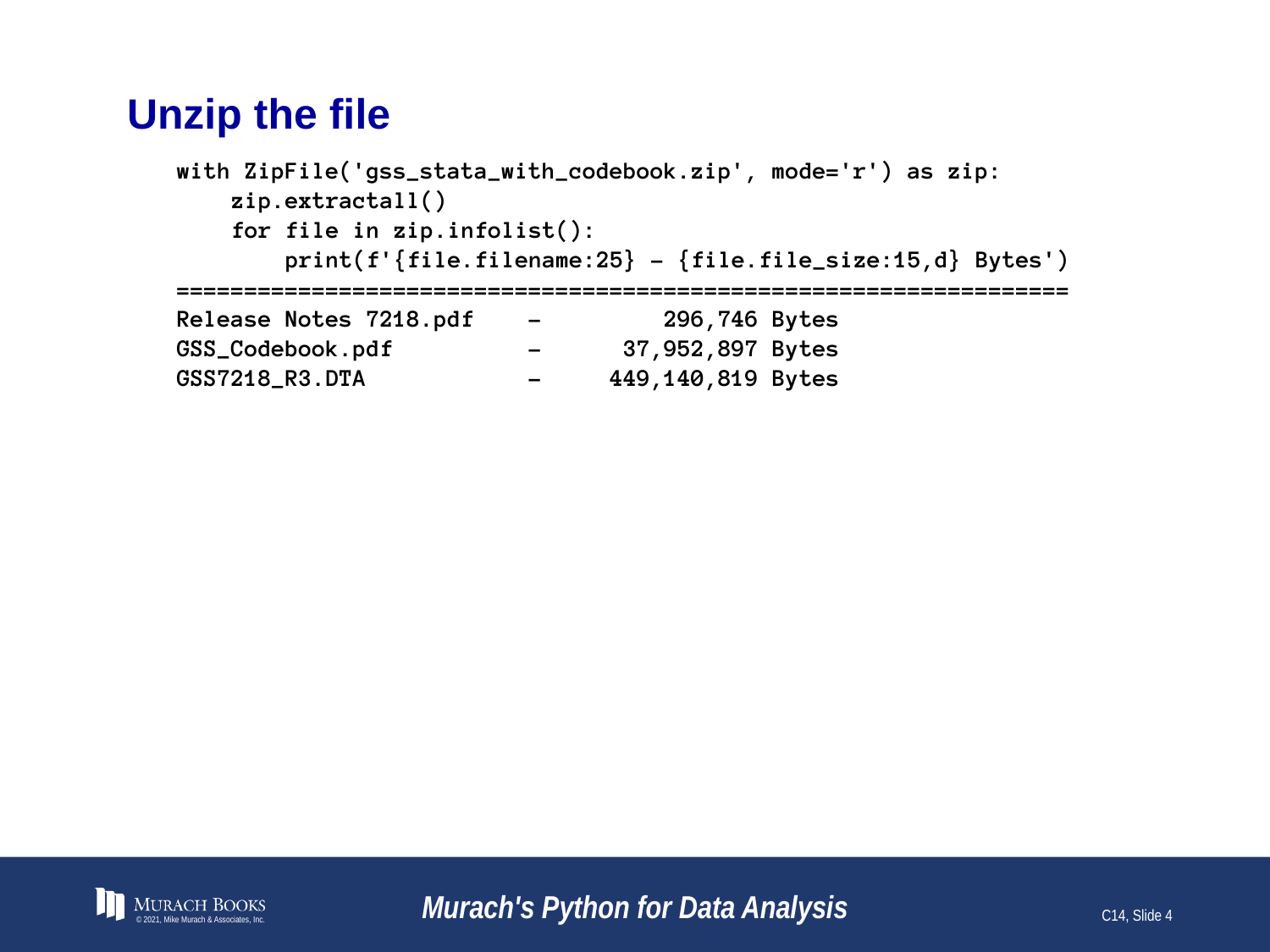

# Unzip the file
with ZipFile('gss_stata_with_codebook.zip', mode='r') as zip:
    zip.extractall()
    for file in zip.infolist():
        print(f'{file.filename:25} - {file.file_size:15,d} Bytes')
==================================================================
Release Notes 7218.pdf    -         296,746 Bytes
GSS_Codebook.pdf          -      37,952,897 Bytes
GSS7218_R3.DTA            -     449,140,819 Bytes

© 2021, Mike Murach & Associates, Inc.
Murach's Python for Data Analysis

C14, Slide 4